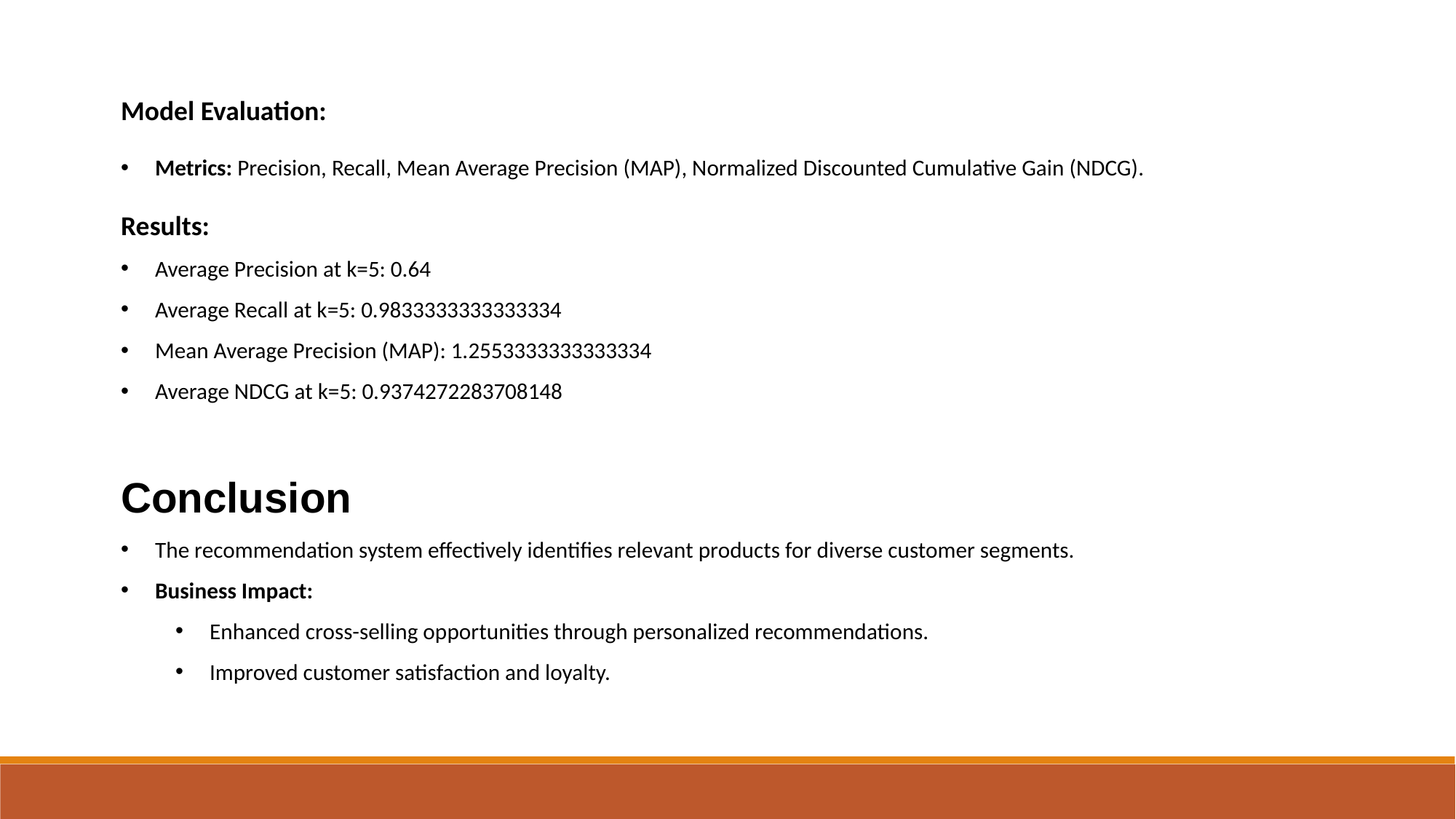

Model Evaluation:
Metrics: Precision, Recall, Mean Average Precision (MAP), Normalized Discounted Cumulative Gain (NDCG).

Results:
Average Precision at k=5: 0.64
Average Recall at k=5: 0.9833333333333334
Mean Average Precision (MAP): 1.2553333333333334
Average NDCG at k=5: 0.9374272283708148

Conclusion
The recommendation system effectively identifies relevant products for diverse customer segments.
Business Impact:
Enhanced cross-selling opportunities through personalized recommendations.
Improved customer satisfaction and loyalty.